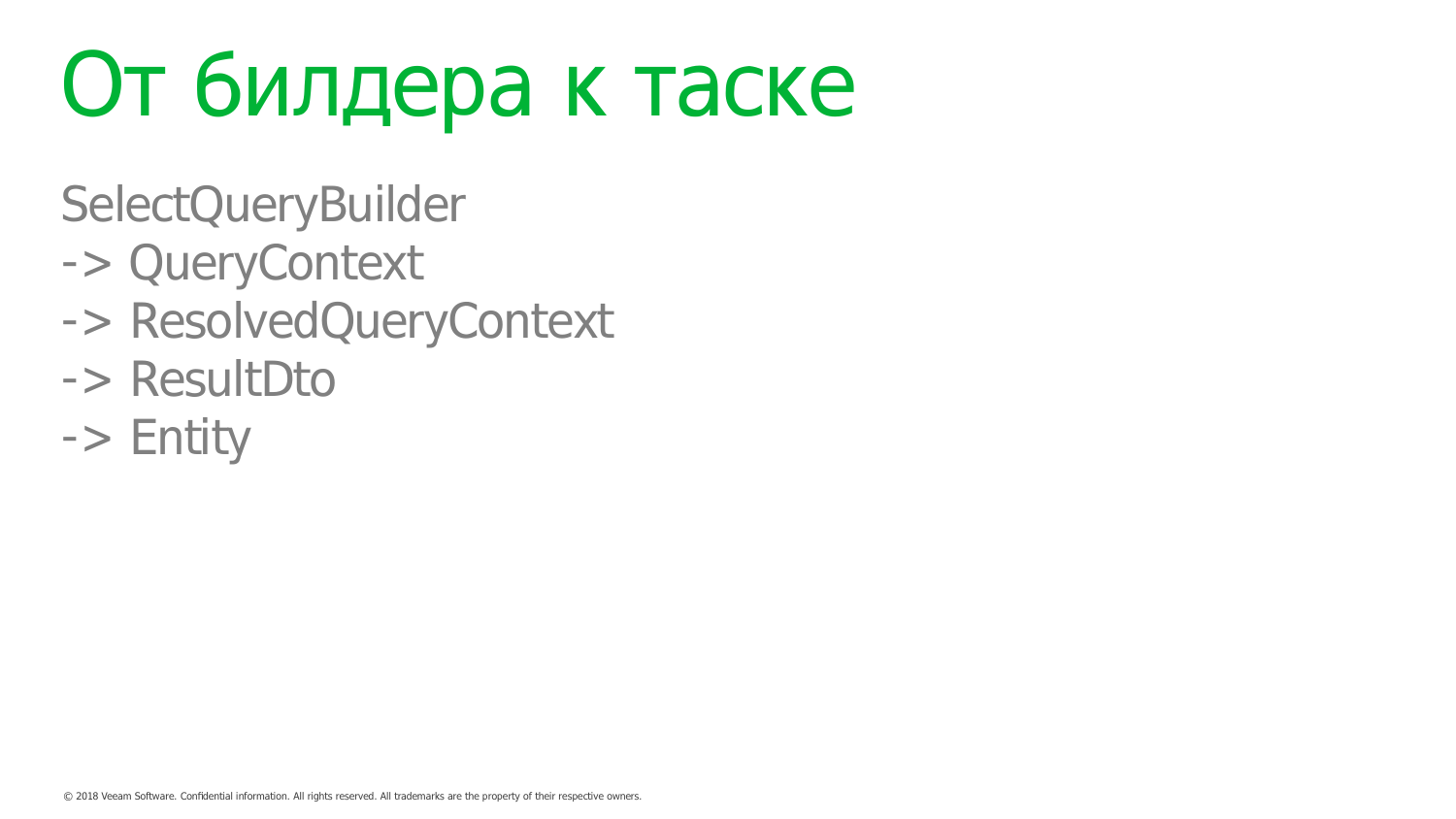

# От билдера к таске
SelectQueryBuilder
-> QueryContext
-> ResolvedQueryContext
-> ResultDto
-> Entity